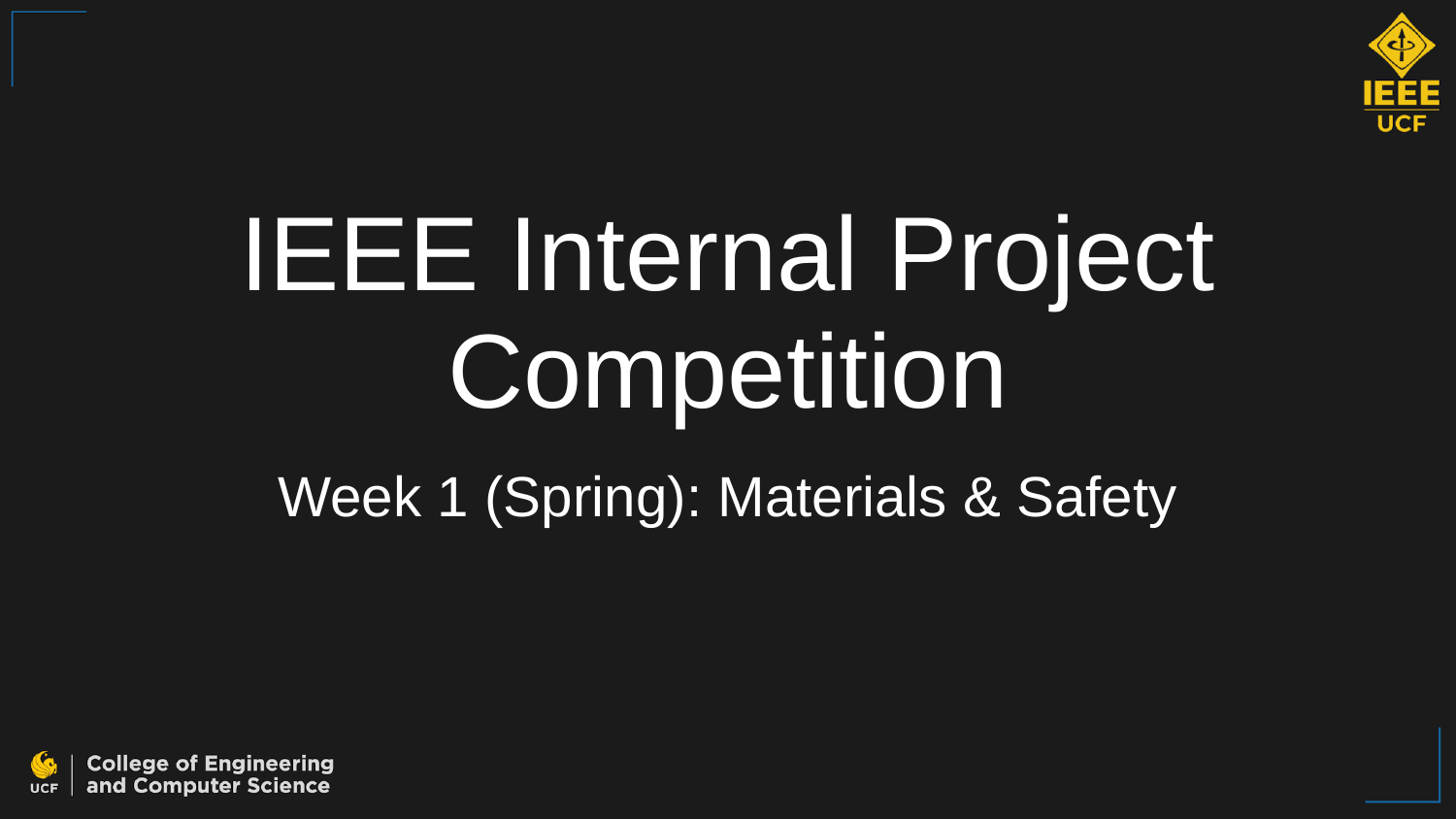

# IEEE Internal Project Competition
Week 1 (Spring): Materials & Safety